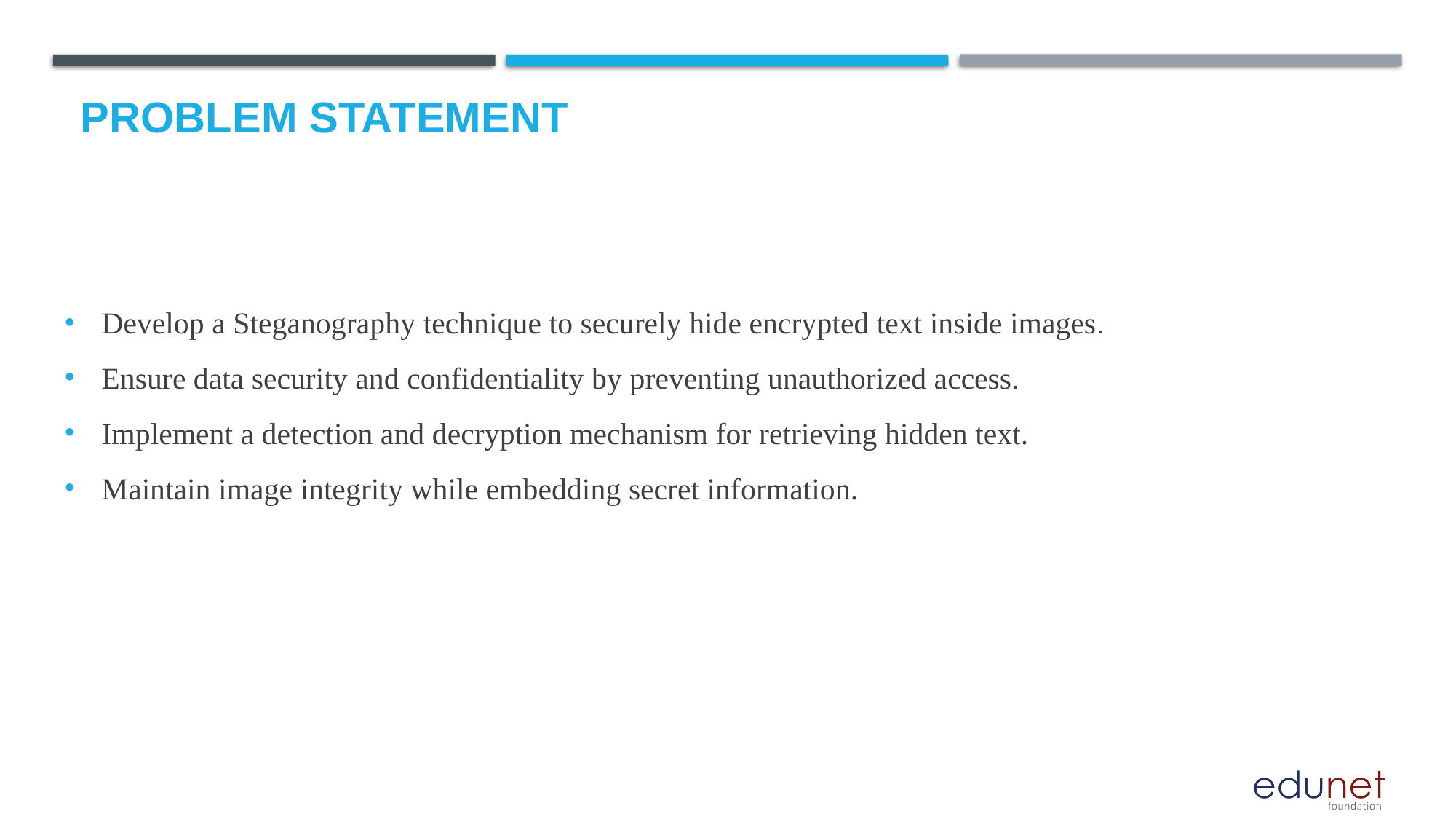

# Problem Statement
Develop a Steganography technique to securely hide encrypted text inside images.
Ensure data security and confidentiality by preventing unauthorized access.
Implement a detection and decryption mechanism for retrieving hidden text.
Maintain image integrity while embedding secret information.